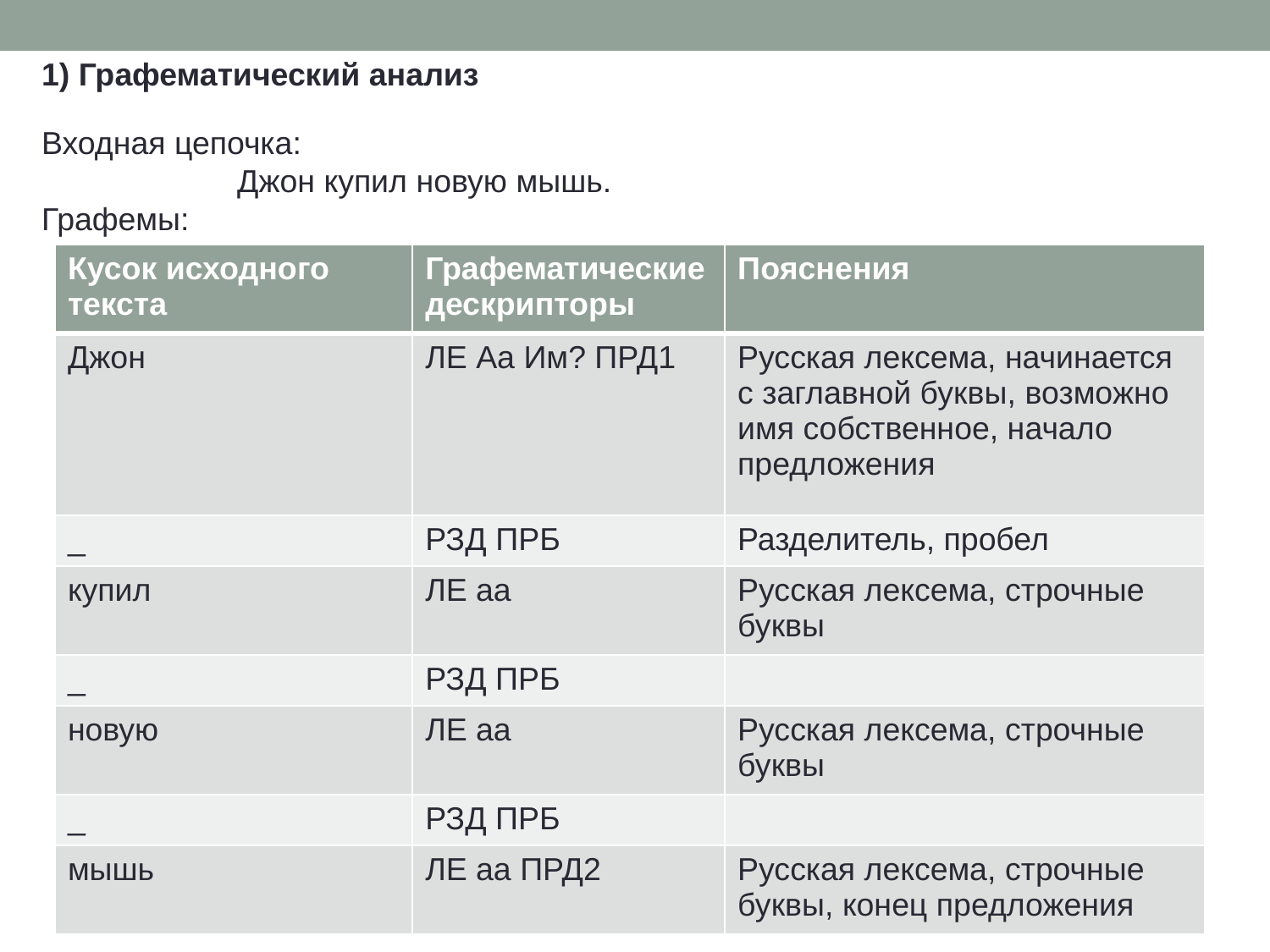

1) Графематический анализ
Входная цепочка:
                      Джон купил новую мышь.
Графемы:
| Кусок исходного текста | Графематические дескрипторы | Пояснения |
| --- | --- | --- |
| Джон | ЛЕ Aa Им? ПРД1 | Русская лексема, начинается с заглавной буквы, возможно имя собственное, начало предложения |
| \_ | РЗД ПРБ | Разделитель, пробел |
| купил | ЛЕ аа | Русская лексема, строчные буквы |
| \_ | РЗД ПРБ |  |
| новую | ЛЕ аа | Русская лексема, строчные буквы |
| \_ | РЗД ПРБ |  |
| мышь | ЛЕ аа ПРД2 | Русская лексема, строчные буквы, конец предложения |